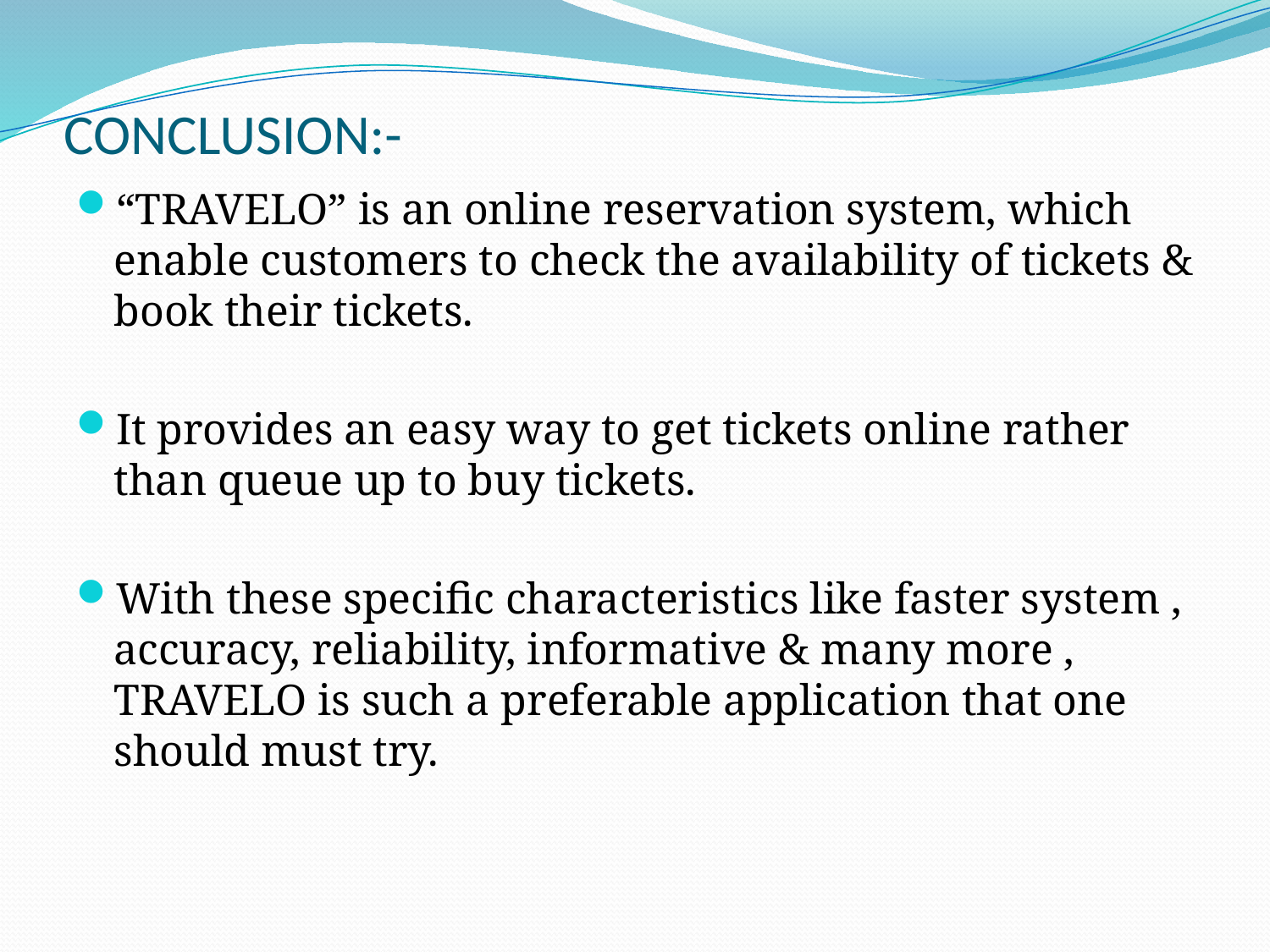

# CONCLUSION:-
“TRAVELO” is an online reservation system, which enable customers to check the availability of tickets & book their tickets.

It provides an easy way to get tickets online rather than queue up to buy tickets.

With these specific characteristics like faster system , accuracy, reliability, informative & many more , TRAVELO is such a preferable application that one should must try.